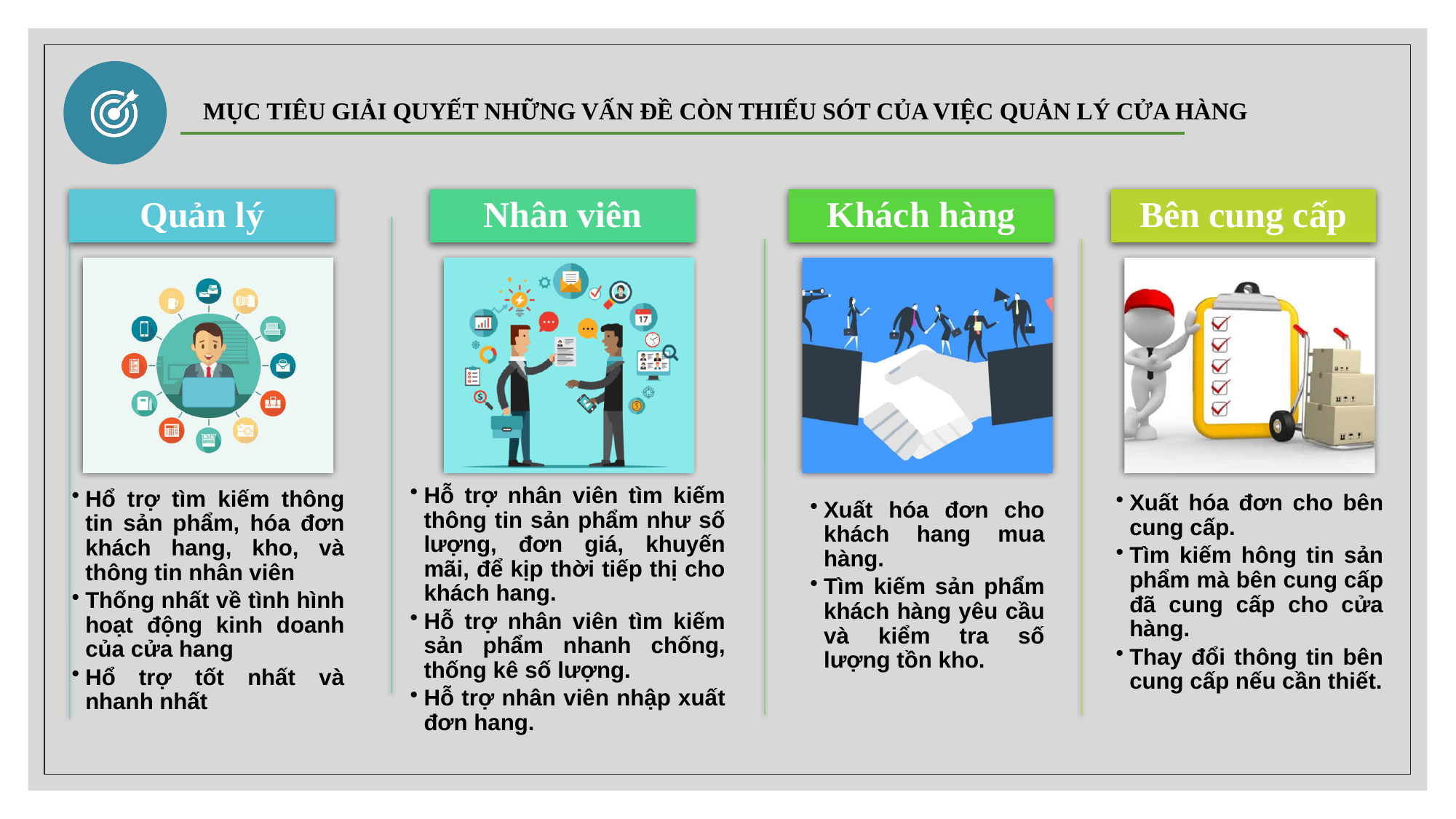

Mục tiêu giải quyết những vấn đề còn thiếu sót của việc quản lý cửa hàng
Hổ trợ tìm kiếm thông tin sản phẩm, hóa đơn khách hang, kho, và thông tin nhân viên
Thống nhất về tình hình hoạt động kinh doanh của cửa hang
Hổ trợ tốt nhất và nhanh nhất
Quản lý
Hỗ trợ nhân viên tìm kiếm thông tin sản phẩm như số lượng, đơn giá, khuyến mãi, để kịp thời tiếp thị cho khách hang.
Hỗ trợ nhân viên tìm kiếm sản phẩm nhanh chống, thống kê số lượng.
Hỗ trợ nhân viên nhập xuất đơn hang.
Nhân viên
Xuất hóa đơn cho khách hang mua hàng.
Tìm kiếm sản phẩm khách hàng yêu cầu và kiểm tra số lượng tồn kho.
Khách hàng
Xuất hóa đơn cho bên cung cấp.
Tìm kiếm hông tin sản phẩm mà bên cung cấp đã cung cấp cho cửa hàng.
Thay đổi thông tin bên cung cấp nếu cần thiết.
Bên cung cấp